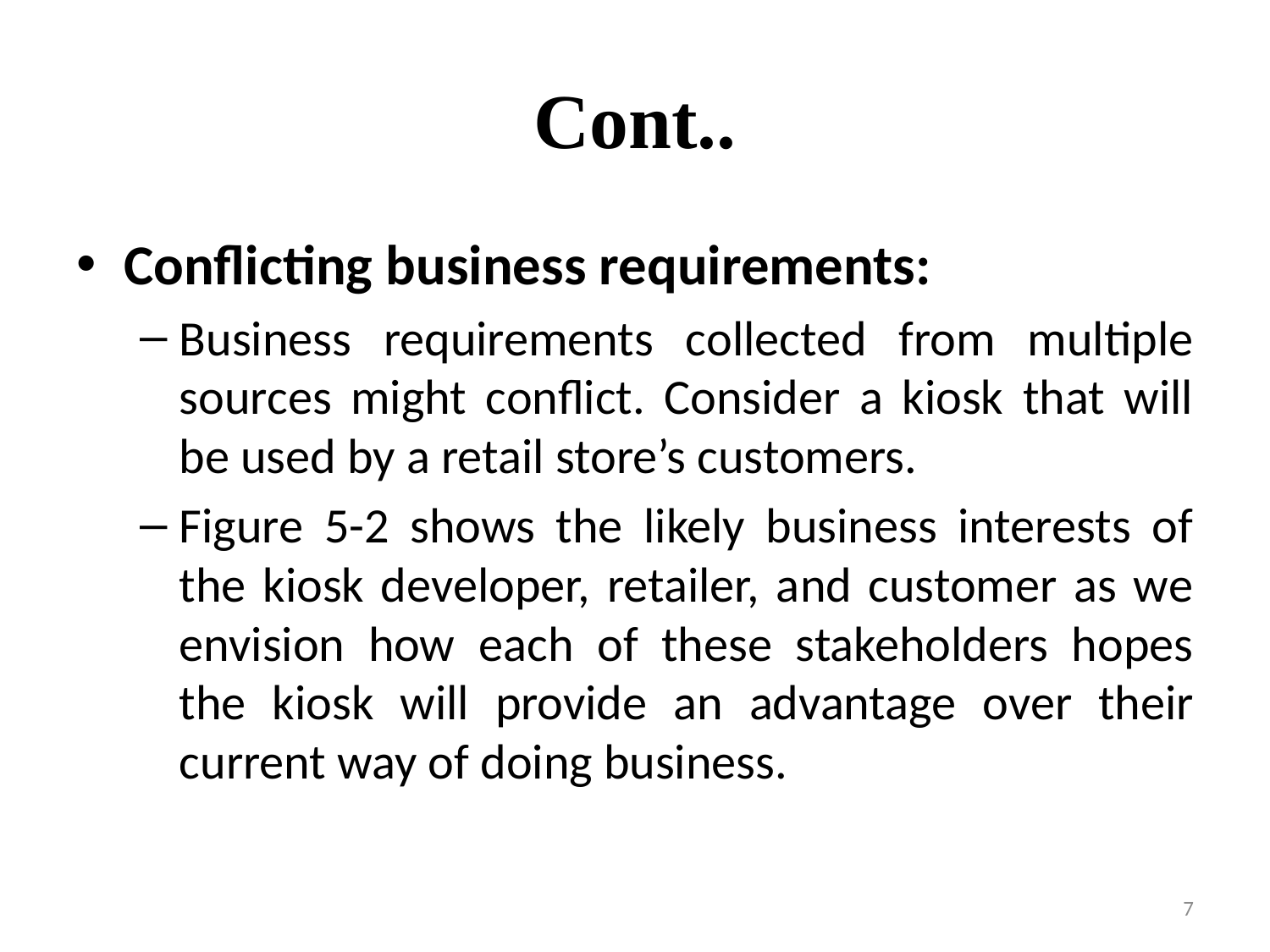

# Cont..
Conflicting business requirements:
Business requirements collected from multiple sources might conflict. Consider a kiosk that will be used by a retail store’s customers.
Figure 5-2 shows the likely business interests of the kiosk developer, retailer, and customer as we envision how each of these stakeholders hopes the kiosk will provide an advantage over their current way of doing business.
7